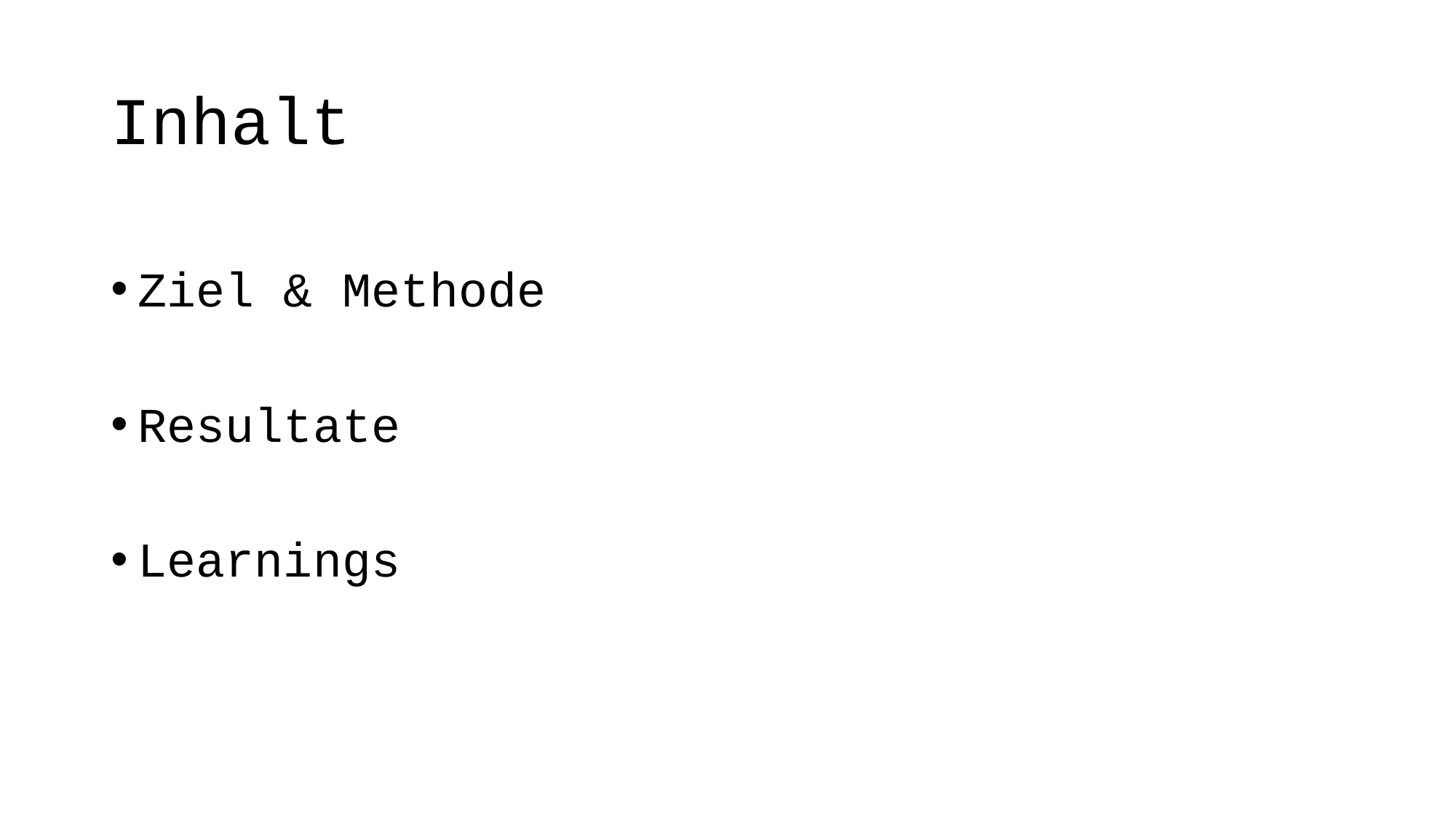

# Inhalt
Ziel & Methode

Resultate

Learnings